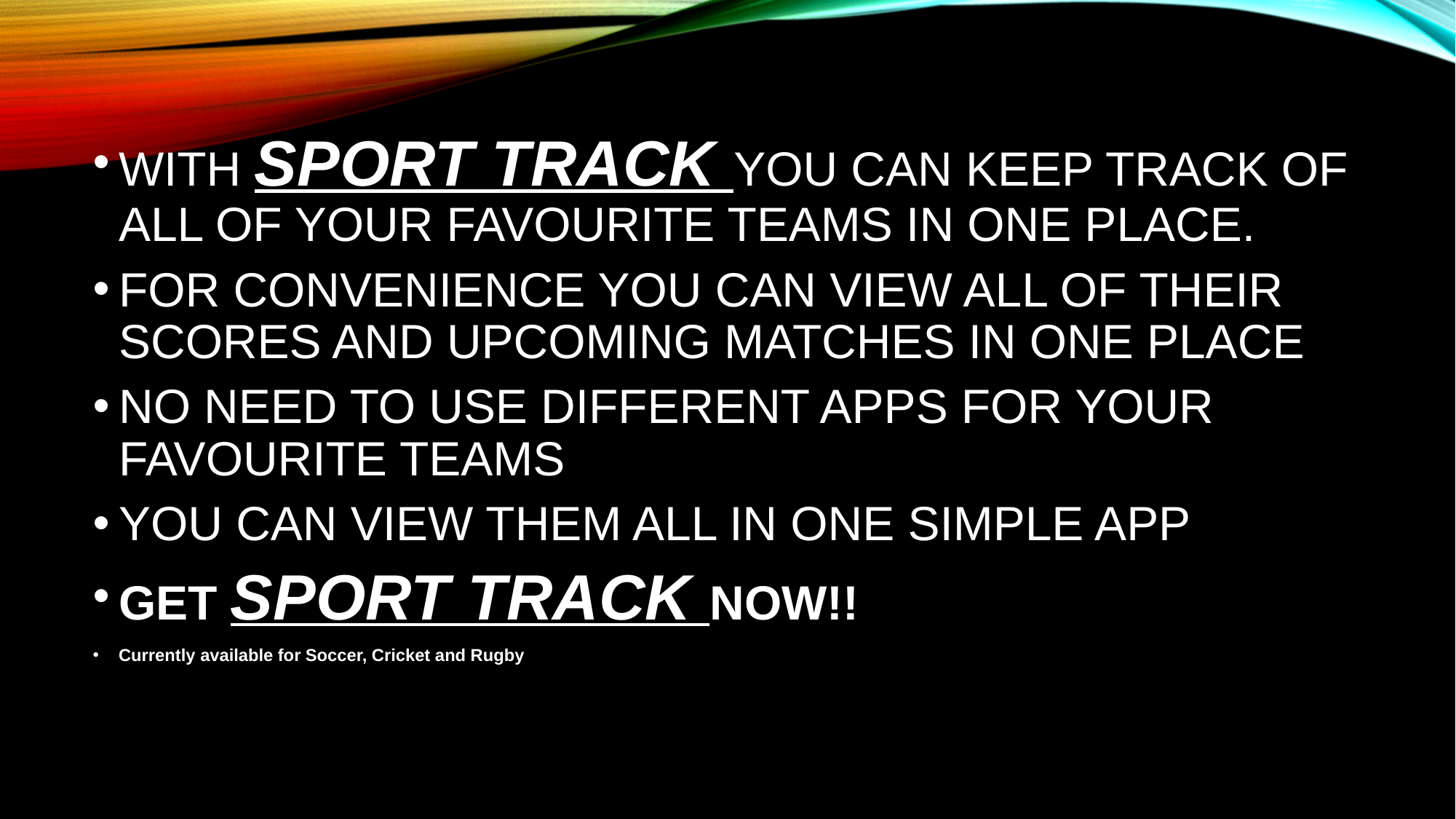

WITH SPORT TRACK YOU CAN KEEP TRACK OF ALL OF YOUR FAVOURITE TEAMS IN ONE PLACE.
FOR CONVENIENCE YOU CAN VIEW ALL OF THEIR SCORES AND UPCOMING MATCHES IN ONE PLACE
NO NEED TO USE DIFFERENT APPS FOR YOUR FAVOURITE TEAMS
YOU CAN VIEW THEM ALL IN ONE SIMPLE APP
GET SPORT TRACK NOW!!
Currently available for Soccer, Cricket and Rugby